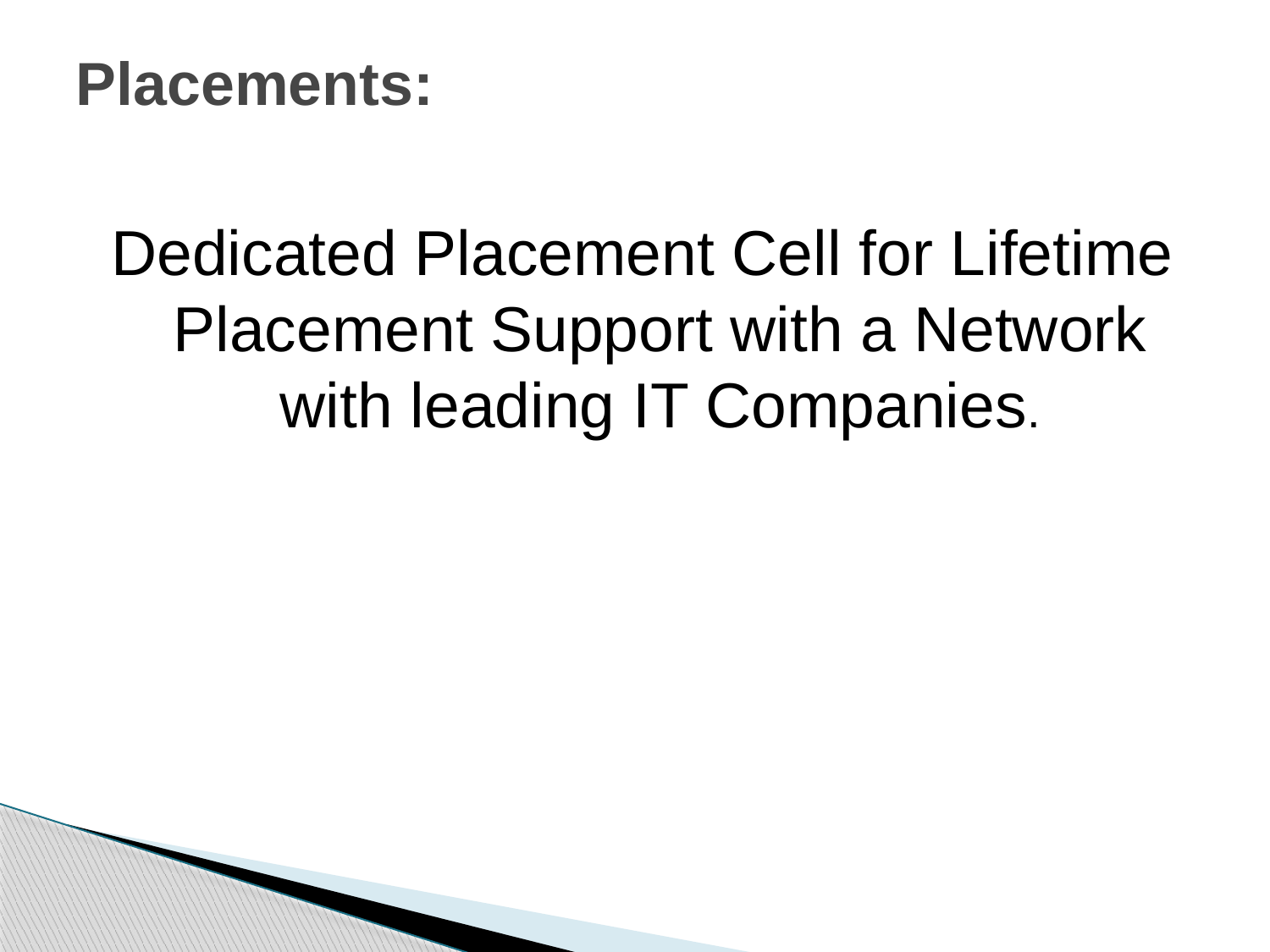

# Placements:
Dedicated Placement Cell for Lifetime Placement Support with a Network with leading IT Companies.